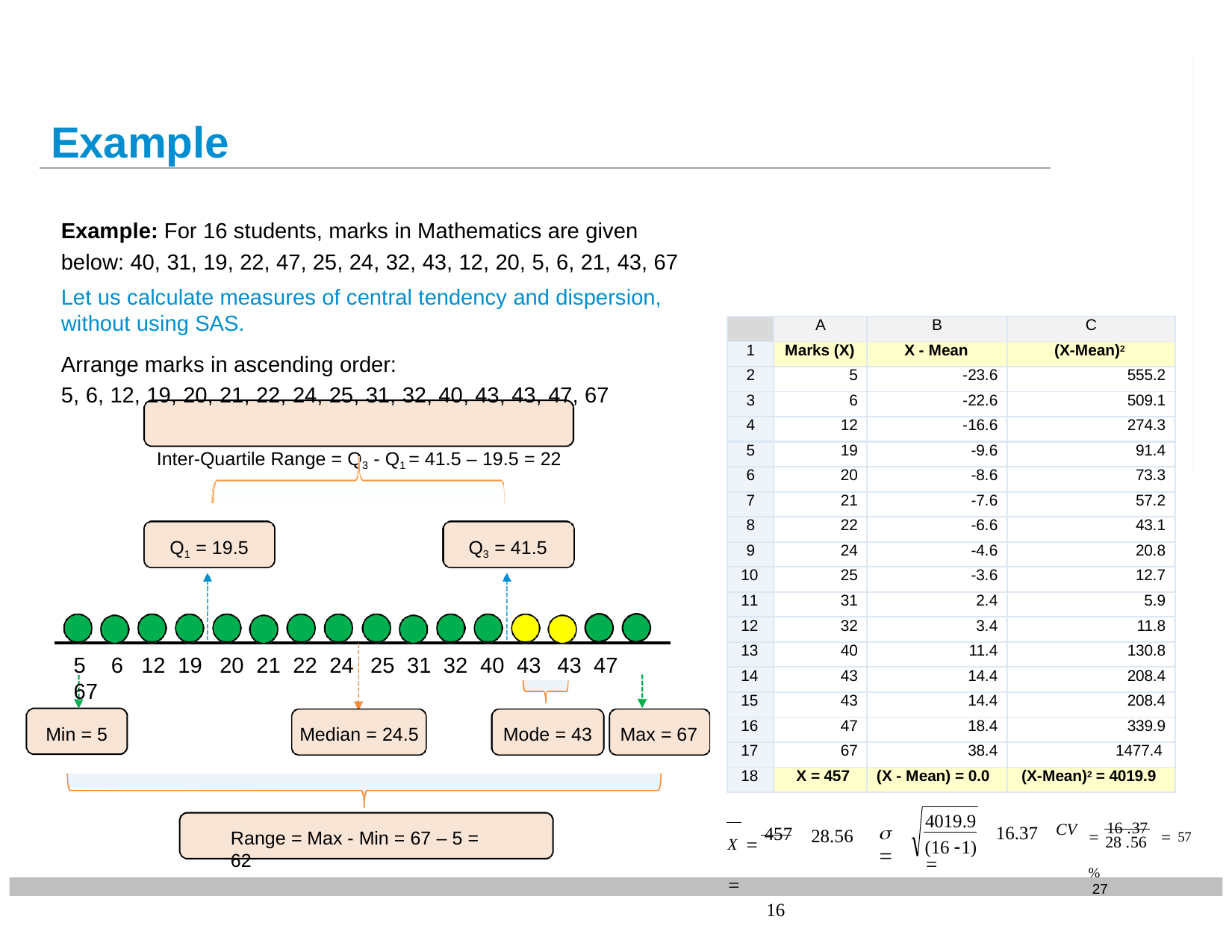

# Example
Example: For 16 students, marks in Mathematics are given below: 40, 31, 19, 22, 47, 25, 24, 32, 43, 12, 20, 5, 6, 21, 43, 67
Let us calculate measures of central tendency and dispersion, without using SAS.
Arrange marks in ascending order:
5, 6, 12, 19, 20, 21, 22, 24, 25, 31, 32, 40, 43, 43, 47, 67

Inter-Quartile Range = Q3 - Q1 = 41.5 – 19.5 = 22
|  | A | B | C |
| --- | --- | --- | --- |
| 1 | Marks (X) | X - Mean | (X-Mean)2 |
| 2 | 5 | -23.6 | 555.2 |
| 3 | 6 | -22.6 | 509.1 |
| 4 | 12 | -16.6 | 274.3 |
| 5 | 19 | -9.6 | 91.4 |
| 6 | 20 | -8.6 | 73.3 |
| 7 | 21 | -7.6 | 57.2 |
| 8 | 22 | -6.6 | 43.1 |
| 9 | 24 | -4.6 | 20.8 |
| 10 | 25 | -3.6 | 12.7 |
| 11 | 31 | 2.4 | 5.9 |
| 12 | 32 | 3.4 | 11.8 |
| 13 | 40 | 11.4 | 130.8 |
| 14 | 43 | 14.4 | 208.4 |
| 15 | 43 | 14.4 | 208.4 |
| 16 | 47 | 18.4 | 339.9 |
| 17 | 67 | 38.4 | 1477.4 |
| 18 | X = 457 | (X - Mean) = 0.0 | (X-Mean)2 = 4019.9 |

Q1 = 19.5
Q3 = 41.5

5	6	12  19	20  21  22  24	25  31  32  40  43	43  47  67

Min = 5
Median = 24.5
Mode = 43
Max = 67

=  16 .37   = 57 %
4019.9  =

X  = 457 =
16

CV
σ =
16.37

28.56
Range = Max - Min = 67 – 5 = 62

28 .56

(16 −1)

27